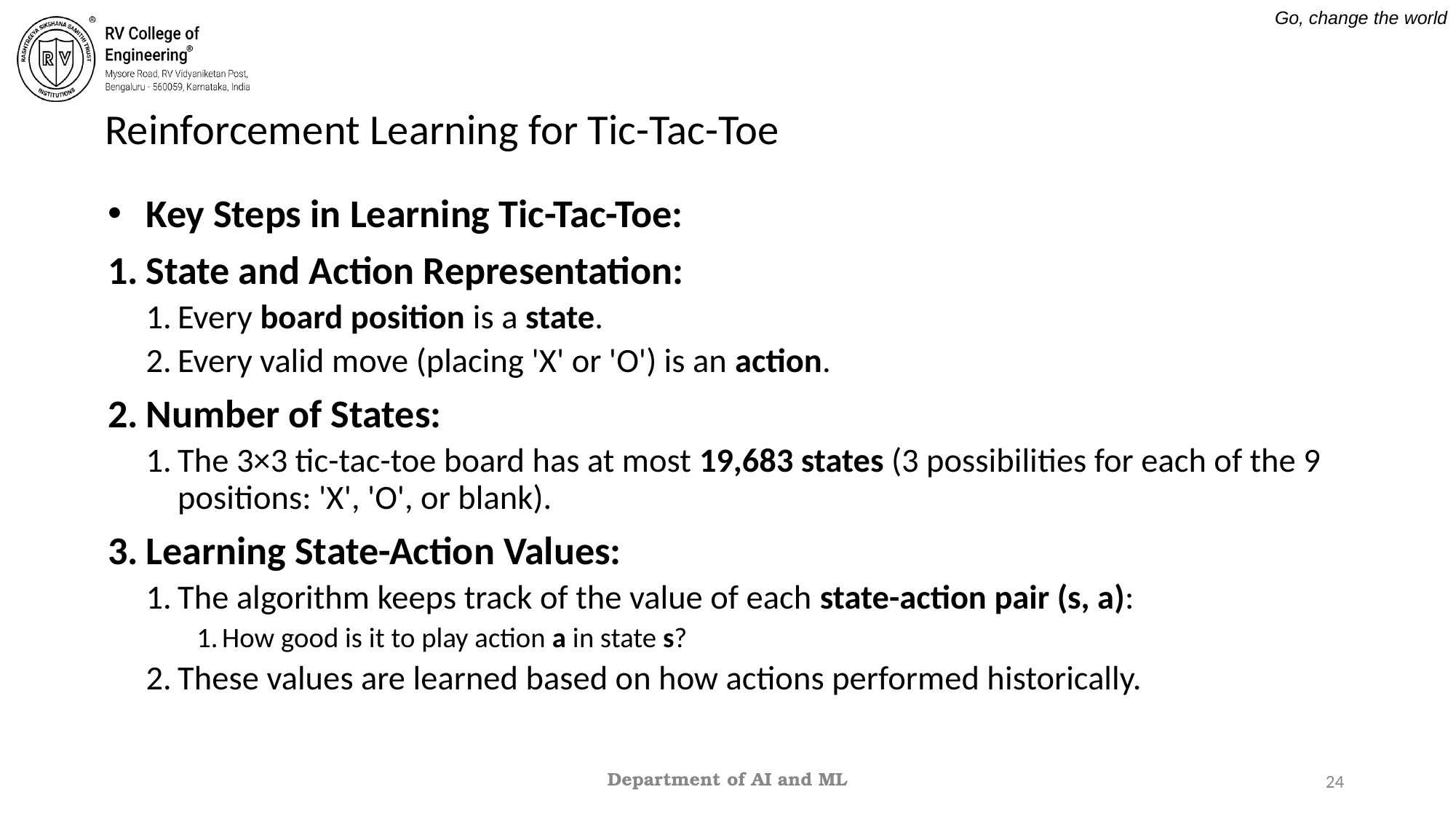

# Reinforcement Learning for Tic-Tac-Toe
Key Steps in Learning Tic-Tac-Toe:
State and Action Representation:
Every board position is a state.
Every valid move (placing 'X' or 'O') is an action.
Number of States:
The 3×3 tic-tac-toe board has at most 19,683 states (3 possibilities for each of the 9 positions: 'X', 'O', or blank).
Learning State-Action Values:
The algorithm keeps track of the value of each state-action pair (s, a):
How good is it to play action a in state s?
These values are learned based on how actions performed historically.

Department of AI and ML
24